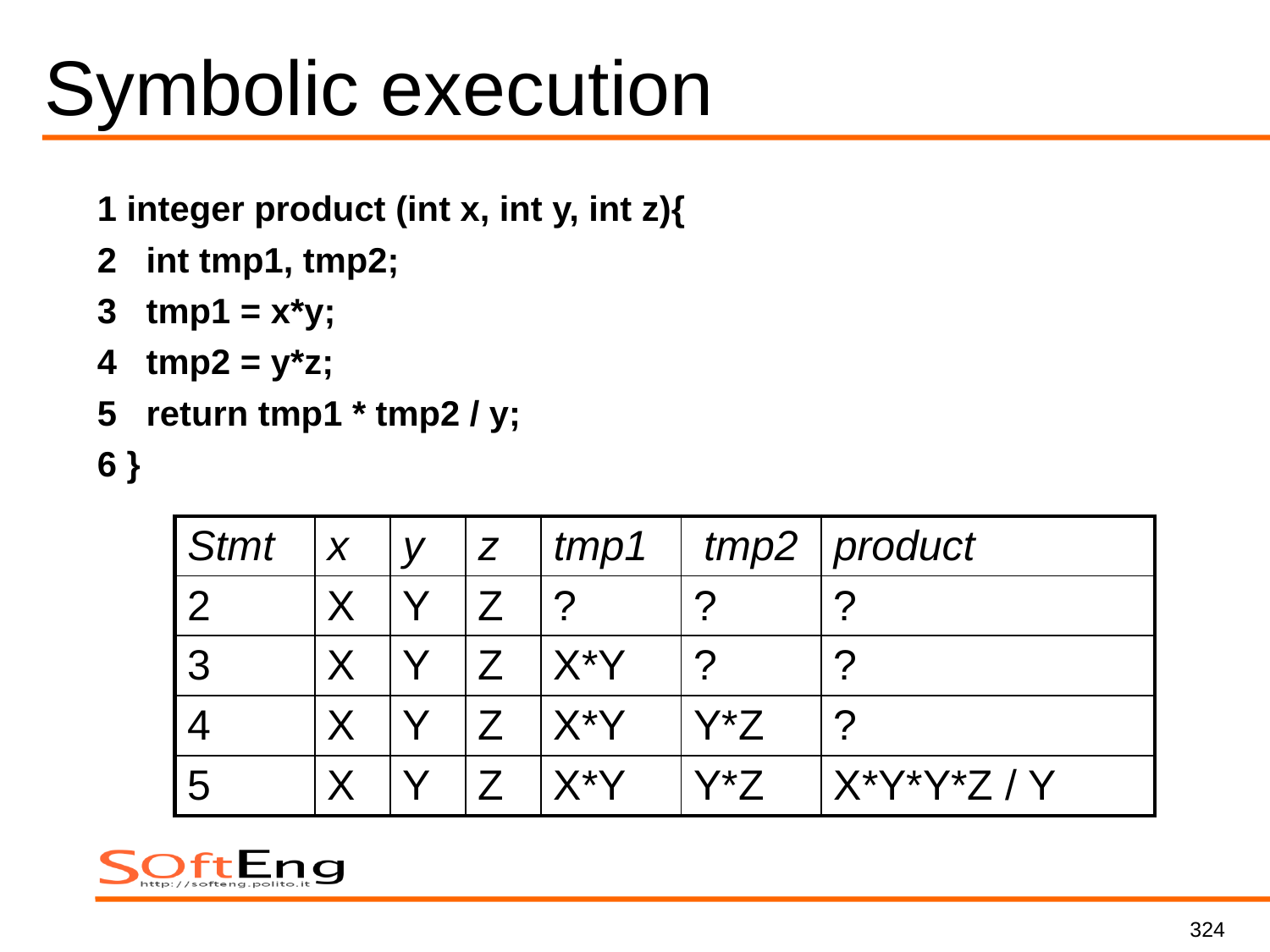

# Symbolic execution
1 integer product (int x, int y, int z){
2   int tmp1, tmp2;
3   tmp1 = x*y;
4   tmp2 = y*z;
5   return tmp1 * tmp2 / y;
6 }
| Stmt | x | y | z | tmp1 | tmp2 | product |
| --- | --- | --- | --- | --- | --- | --- |
| 2 | X | Y | Z | ? | ? | ? |
| 3 | X | Y | Z | X\*Y | ? | ? |
| 4 | X | Y | Z | X\*Y | Y\*Z | ? |
| 5 | X | Y | Z | X\*Y | Y\*Z | X\*Y\*Y\*Z / Y |
324